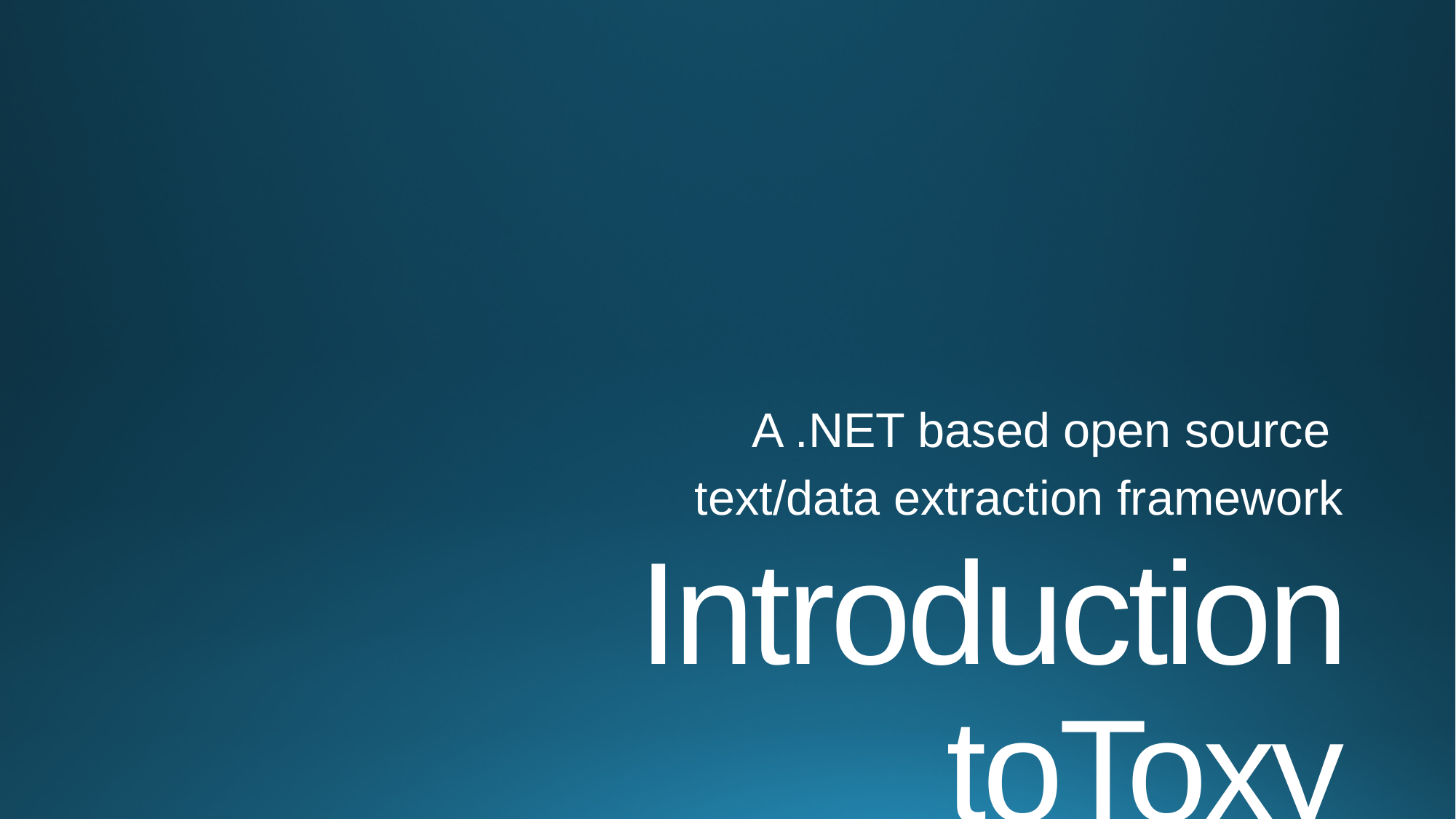

A .NET based open source
text/data extraction framework
# Introduction toToxy